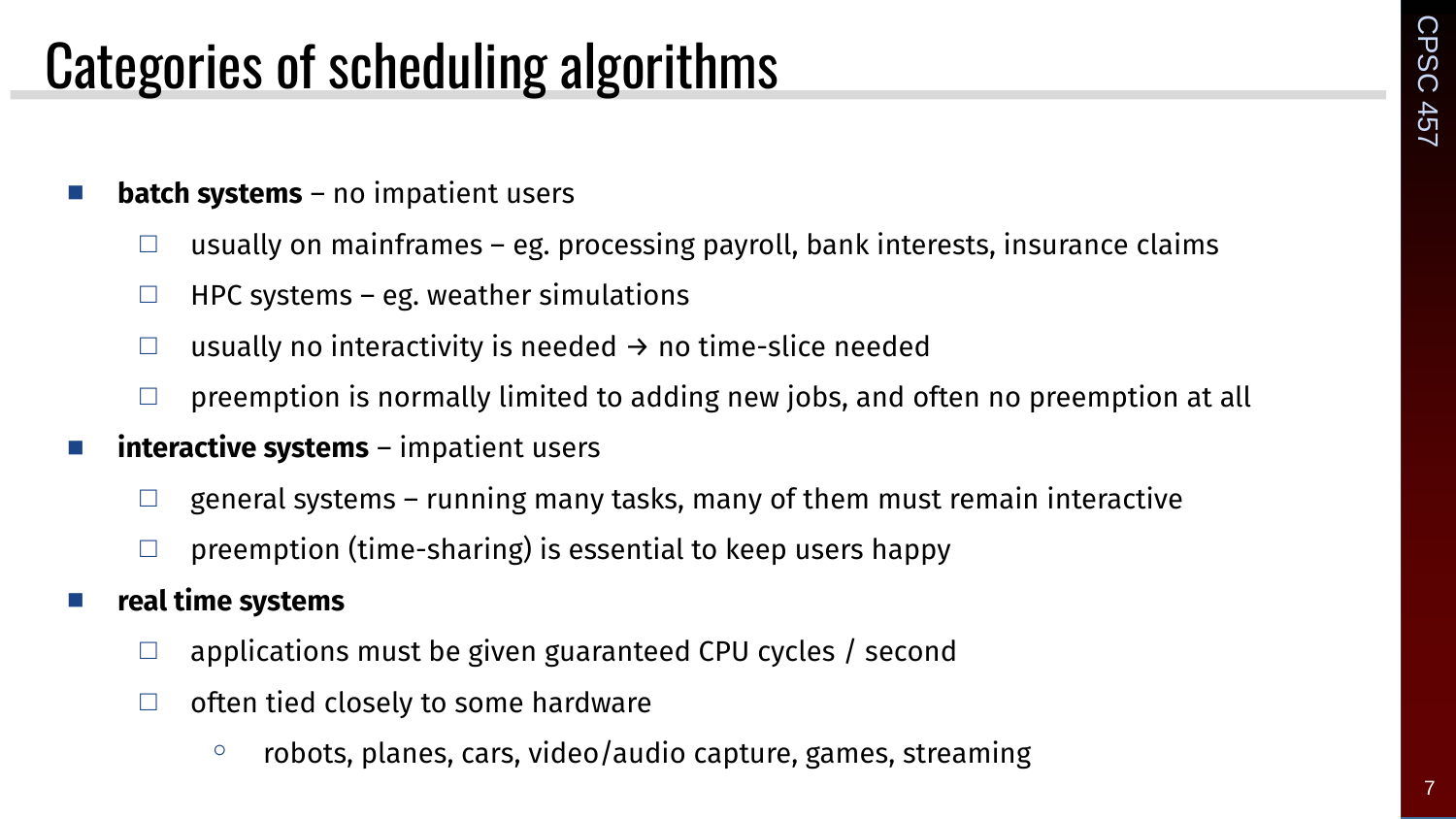

# Categories of scheduling algorithms
batch systems ― no impatient users
usually on mainframes ― eg. processing payroll, bank interests, insurance claims
HPC systems ― eg. weather simulations
usually no interactivity is needed → no time-slice needed
preemption is normally limited to adding new jobs, and often no preemption at all
interactive systems ― impatient users
general systems ― running many tasks, many of them must remain interactive
preemption (time-sharing) is essential to keep users happy
real time systems
applications must be given guaranteed CPU cycles / second
often tied closely to some hardware
robots, planes, cars, video/audio capture, games, streaming